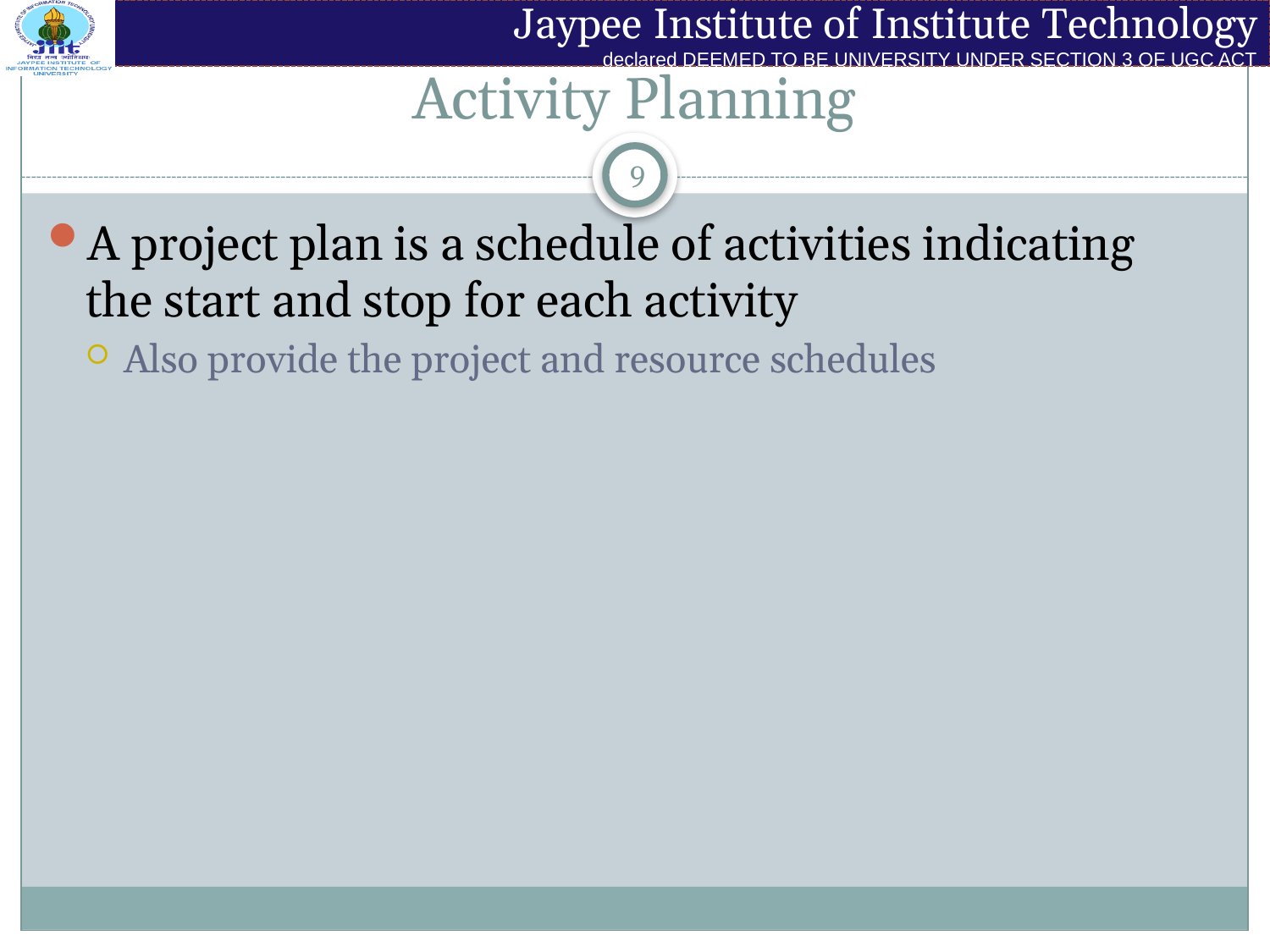

# Activity Planning
9
A project plan is a schedule of activities indicating the start and stop for each activity
Also provide the project and resource schedules